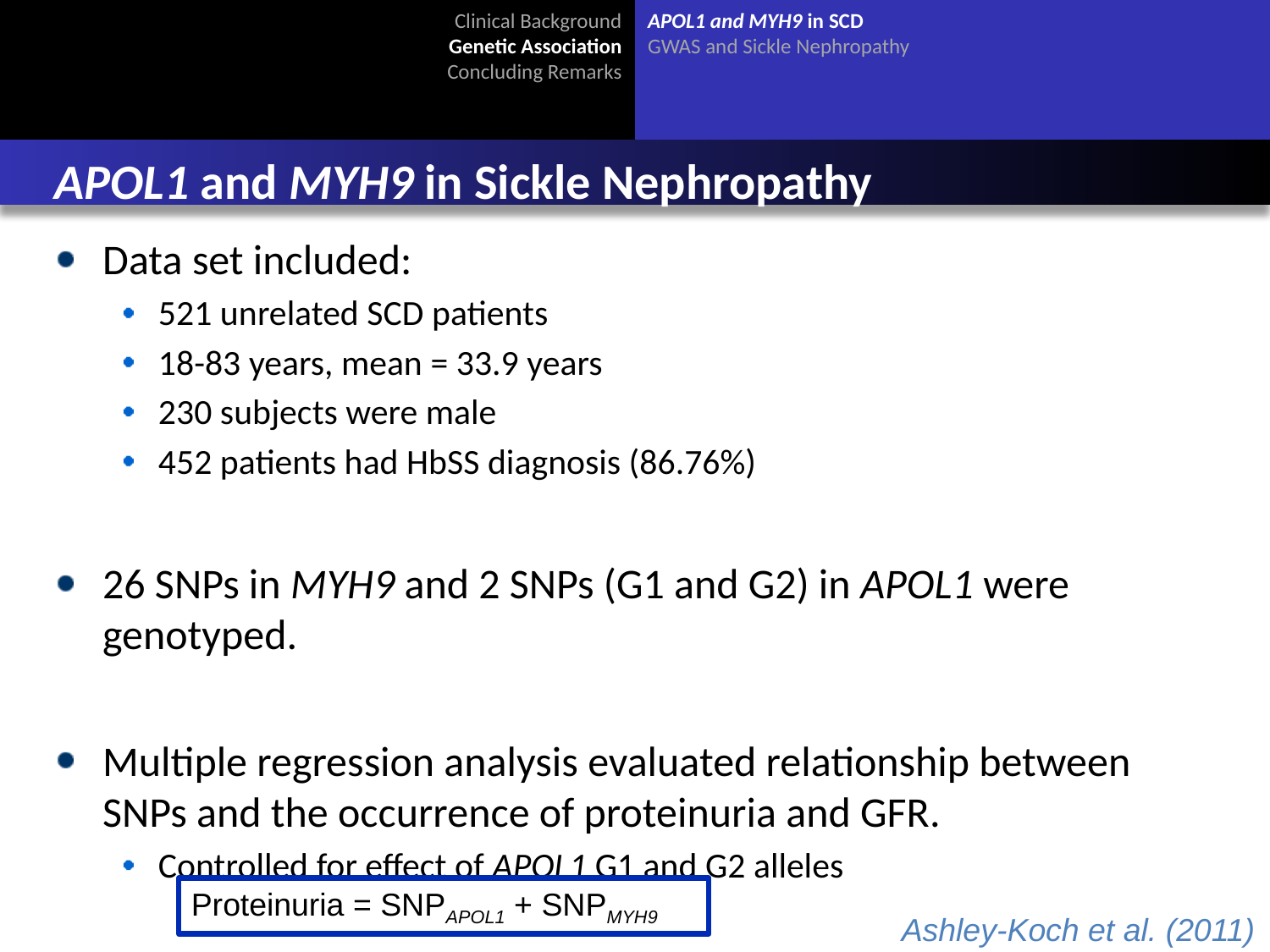

APOL1 and MYH9 in Sickle Nephropathy
Data set included:
521 unrelated SCD patients
18-83 years, mean = 33.9 years
230 subjects were male
452 patients had HbSS diagnosis (86.76%)

26 SNPs in MYH9 and 2 SNPs (G1 and G2) in APOL1 were genotyped.

Multiple regression analysis evaluated relationship between SNPs and the occurrence of proteinuria and GFR.
Controlled for effect of APOL1 G1 and G2 alleles

Proteinuria = SNPAPOL1 + SNPMYH9
Ashley-Koch et al. (2011)